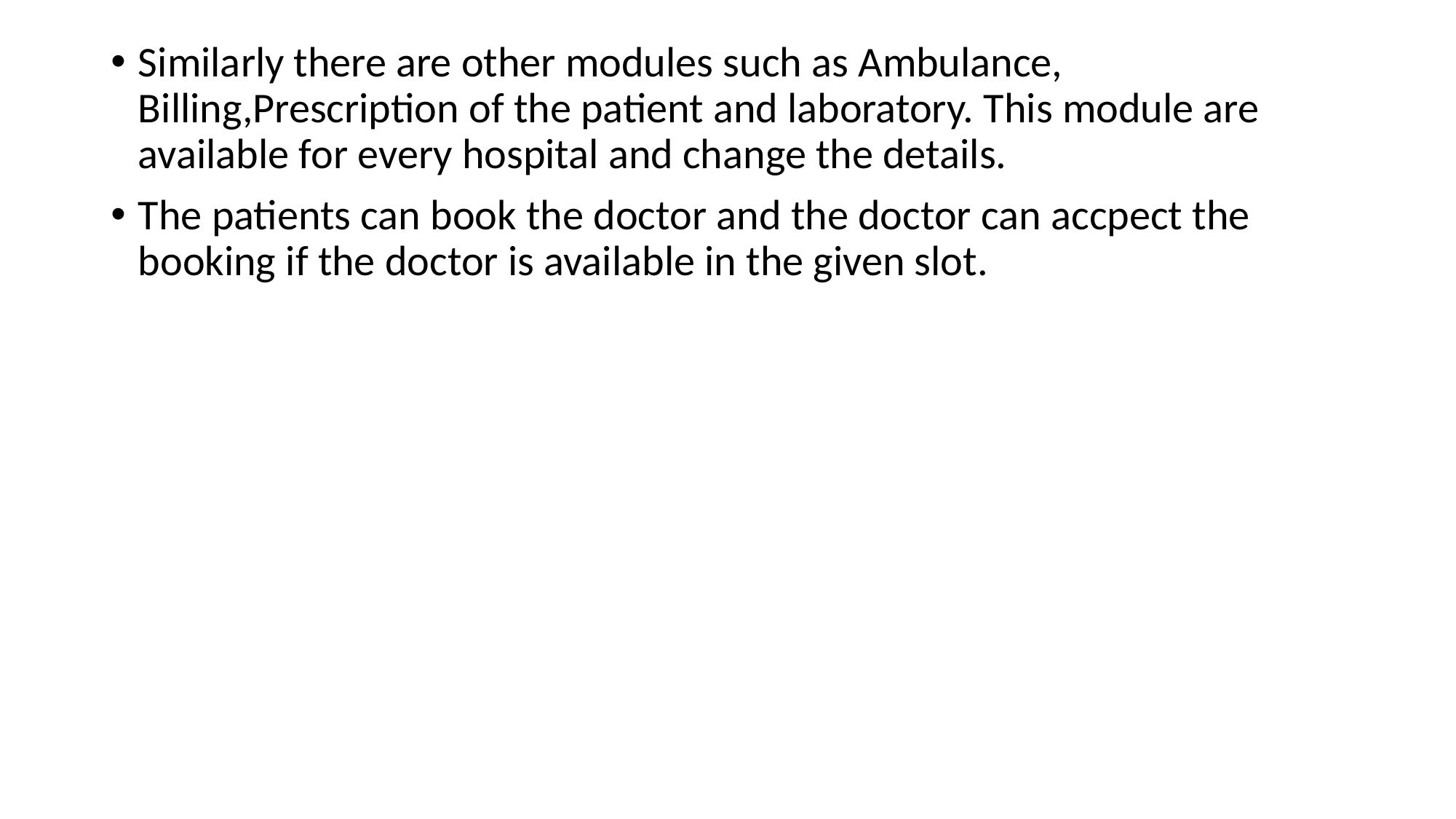

Similarly there are other modules such as Ambulance, Billing,Prescription of the patient and laboratory. This module are available for every hospital and change the details.
The patients can book the doctor and the doctor can accpect the booking if the doctor is available in the given slot.